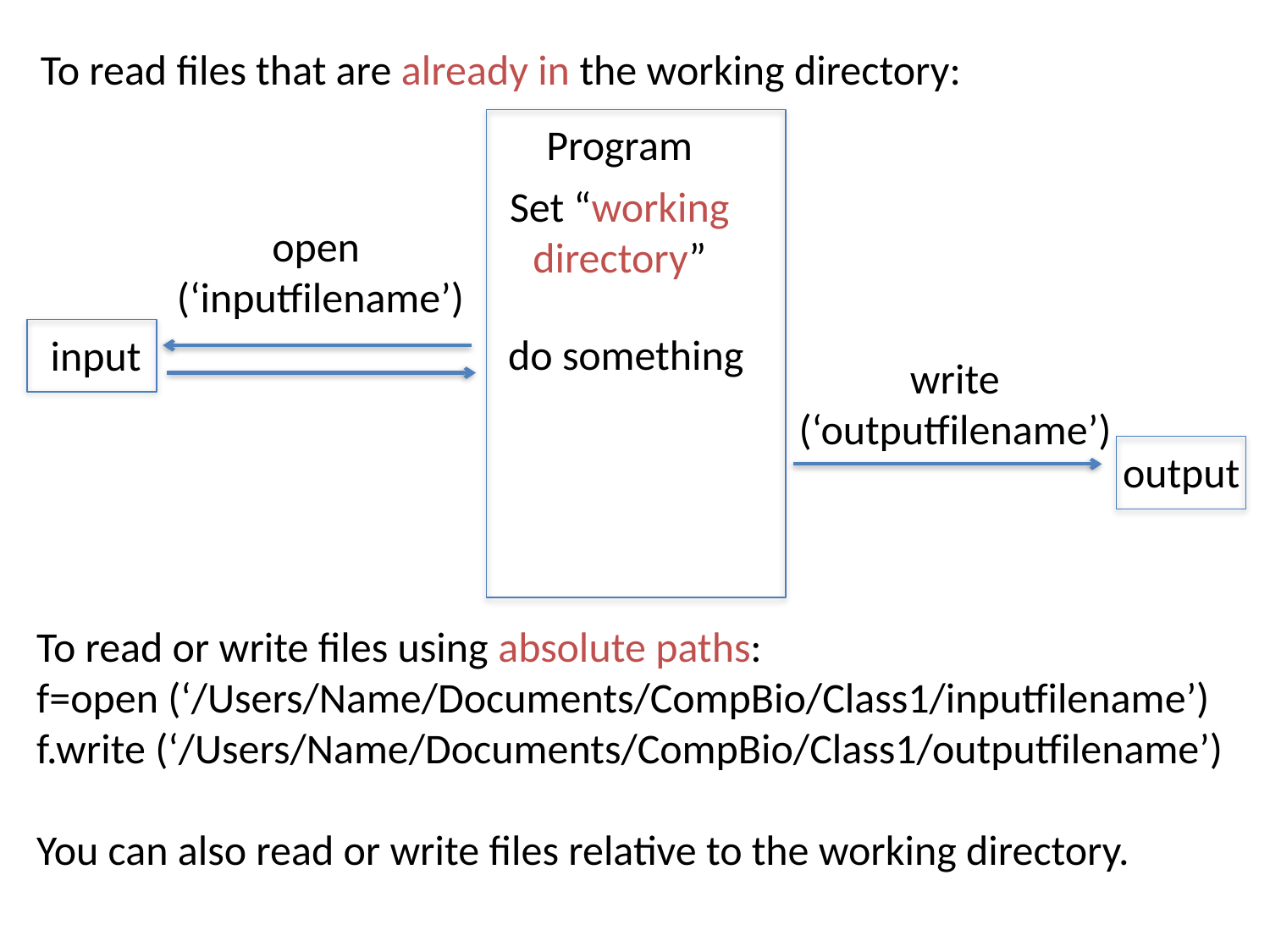

To read files that are already in the working directory:

Program
Set “working directory”
open
(‘inputfilename’)

do something
input
write
(‘outputfilename’)

output

To read or write files using absolute paths:
f=open (‘/Users/Name/Documents/CompBio/Class1/inputfilename’)
f.write (‘/Users/Name/Documents/CompBio/Class1/outputfilename’)

You can also read or write files relative to the working directory.